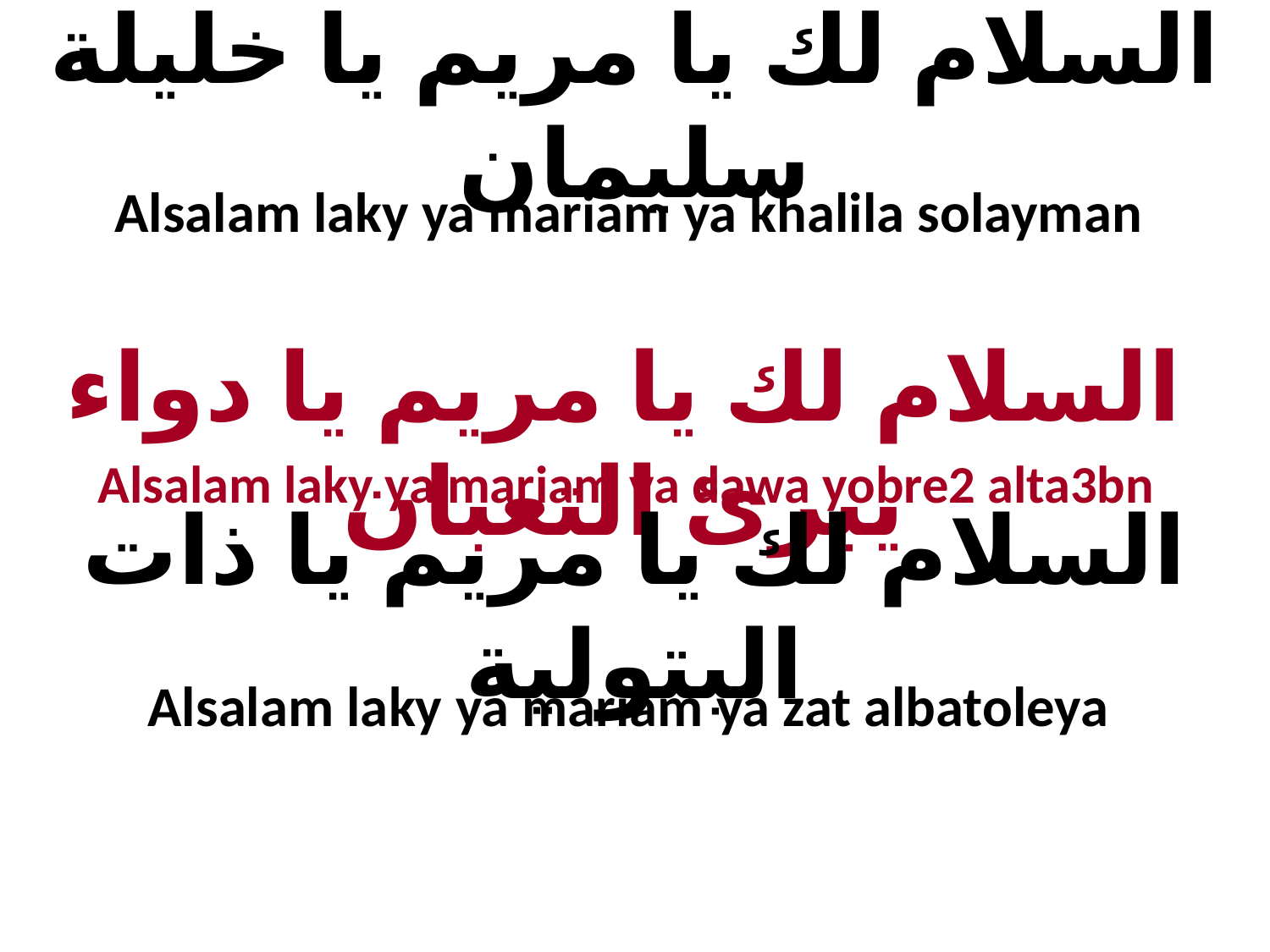

# السلام لك يا مريم يا خليلة سليمان
Alsalam laky ya mariam ya khalila solayman
السلام لك يا مريم يا دواء يبرئ التعبان
Alsalam laky ya mariam ya dawa yobre2 alta3bn
السلام لك يا مريم يا ذات البتولية
Alsalam laky ya mariam ya zat albatoleya